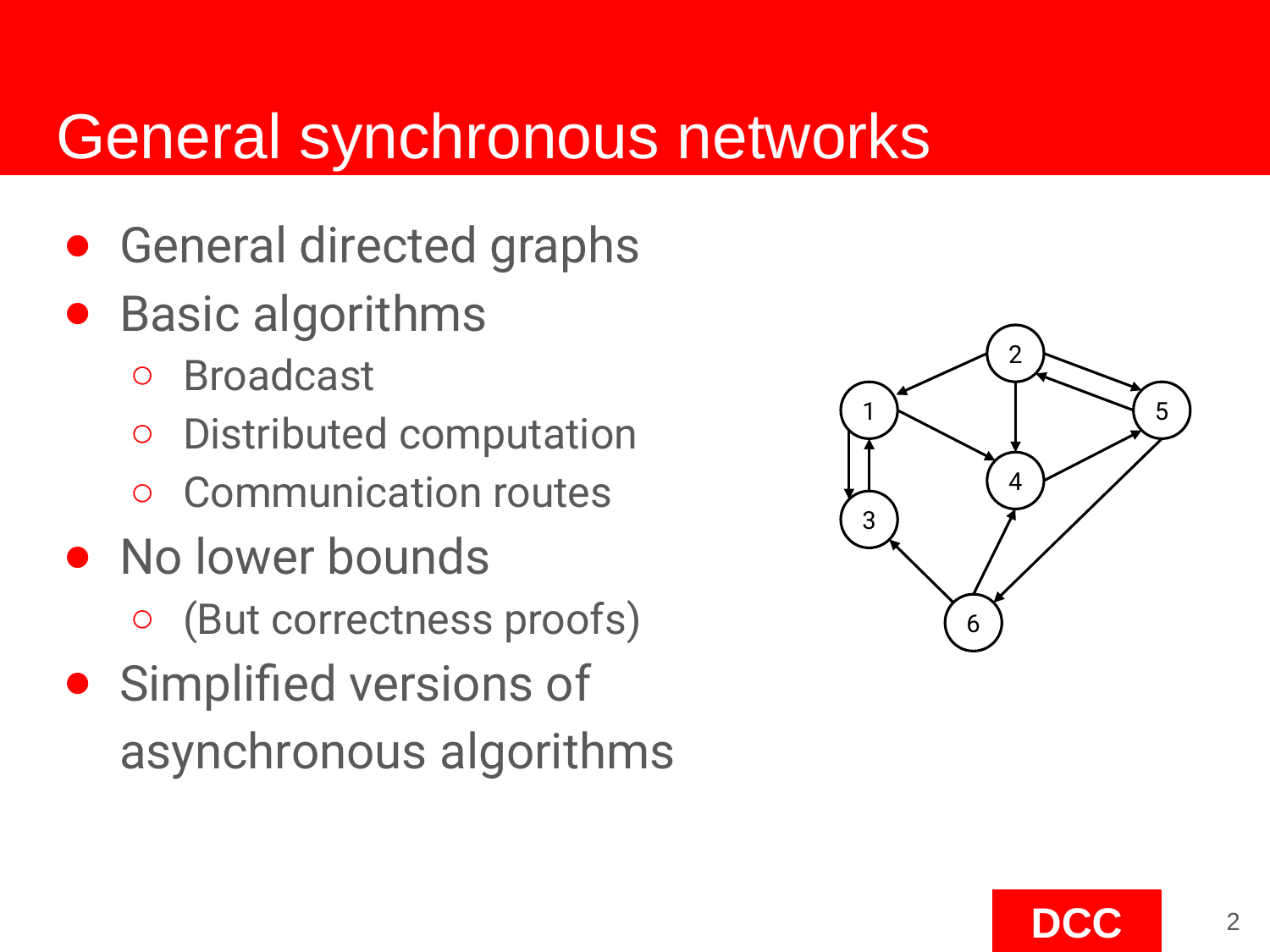

# General synchronous networks
General directed graphs
Basic algorithms
Broadcast
Distributed computation
Communication routes
No lower bounds
(But correctness proofs)
Simplified versions of
asynchronous algorithms
2
1
5
4
3
6
2